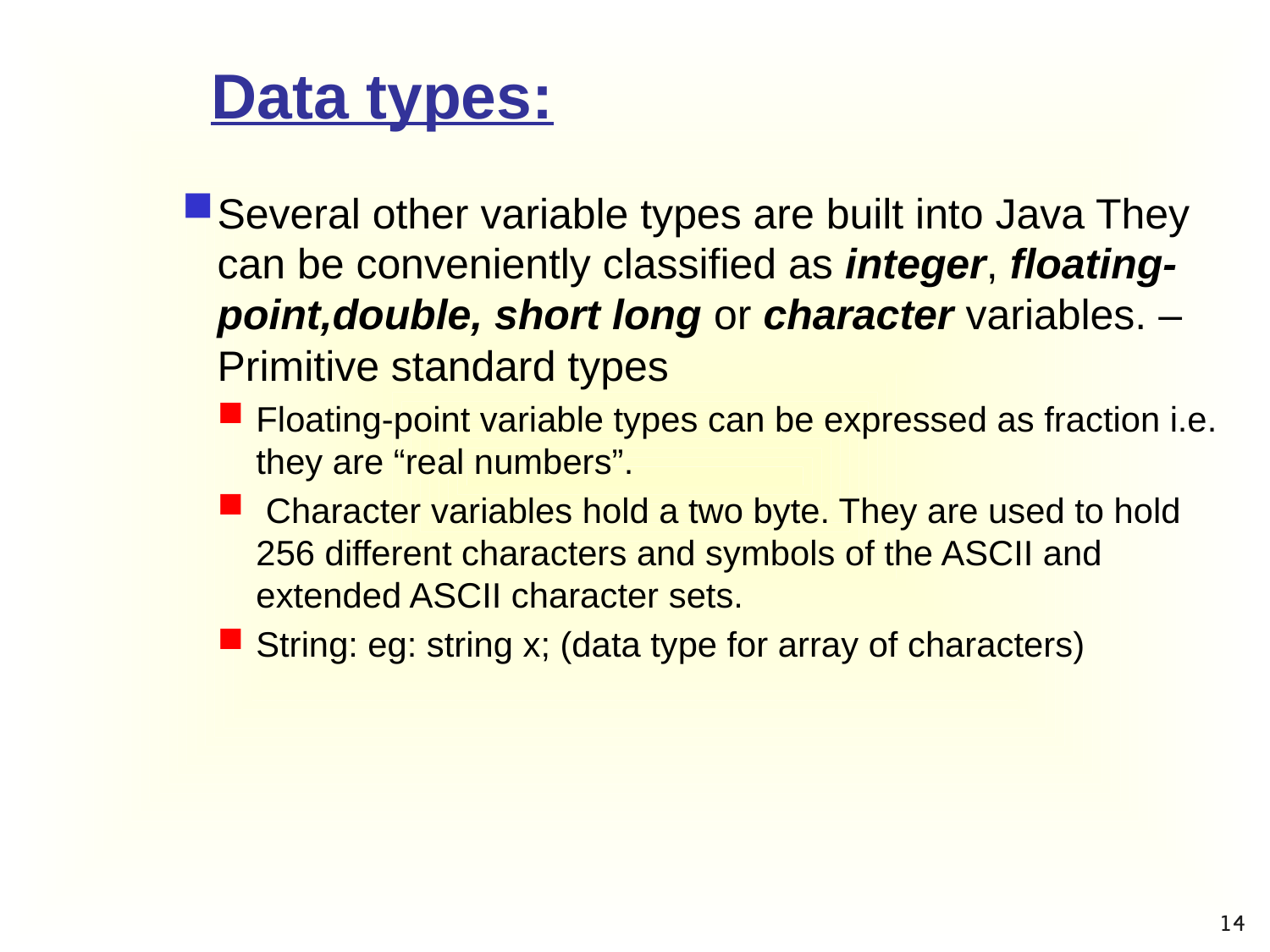

# Data types:
Several other variable types are built into Java They can be conveniently classified as integer, floating-point,double, short long or character variables. –Primitive standard types
Floating-point variable types can be expressed as fraction i.e. they are “real numbers”.
 Character variables hold a two byte. They are used to hold 256 different characters and symbols of the ASCII and extended ASCII character sets.
String: eg: string x; (data type for array of characters)

14